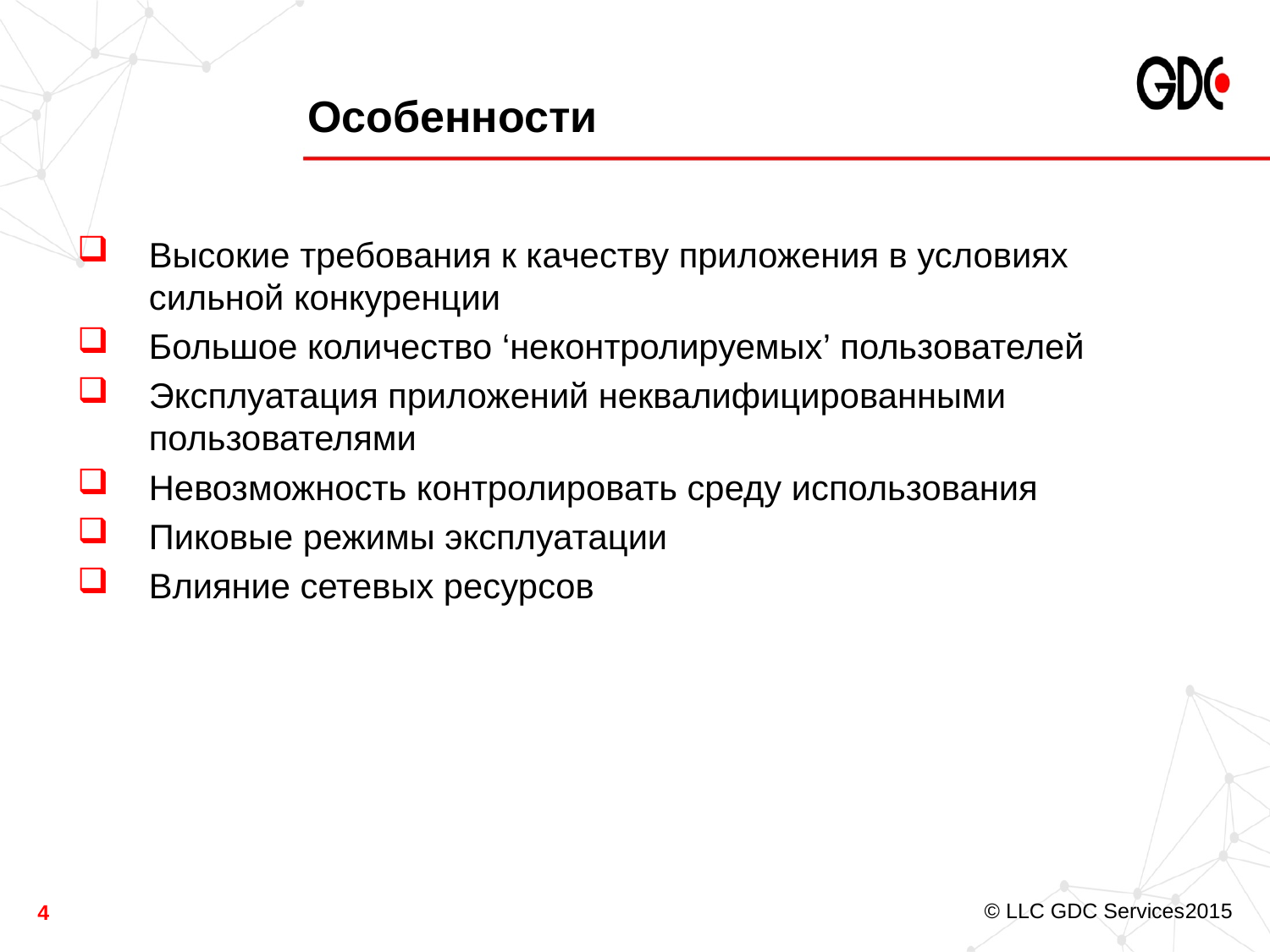

# Особенности
Высокие требования к качеству приложения в условиях сильной конкуренции
Большое количество ‘неконтролируемых’ пользователей
Эксплуатация приложений неквалифицированными пользователями
Невозможность контролировать среду использования
Пиковые режимы эксплуатации
Влияние сетевых ресурсов